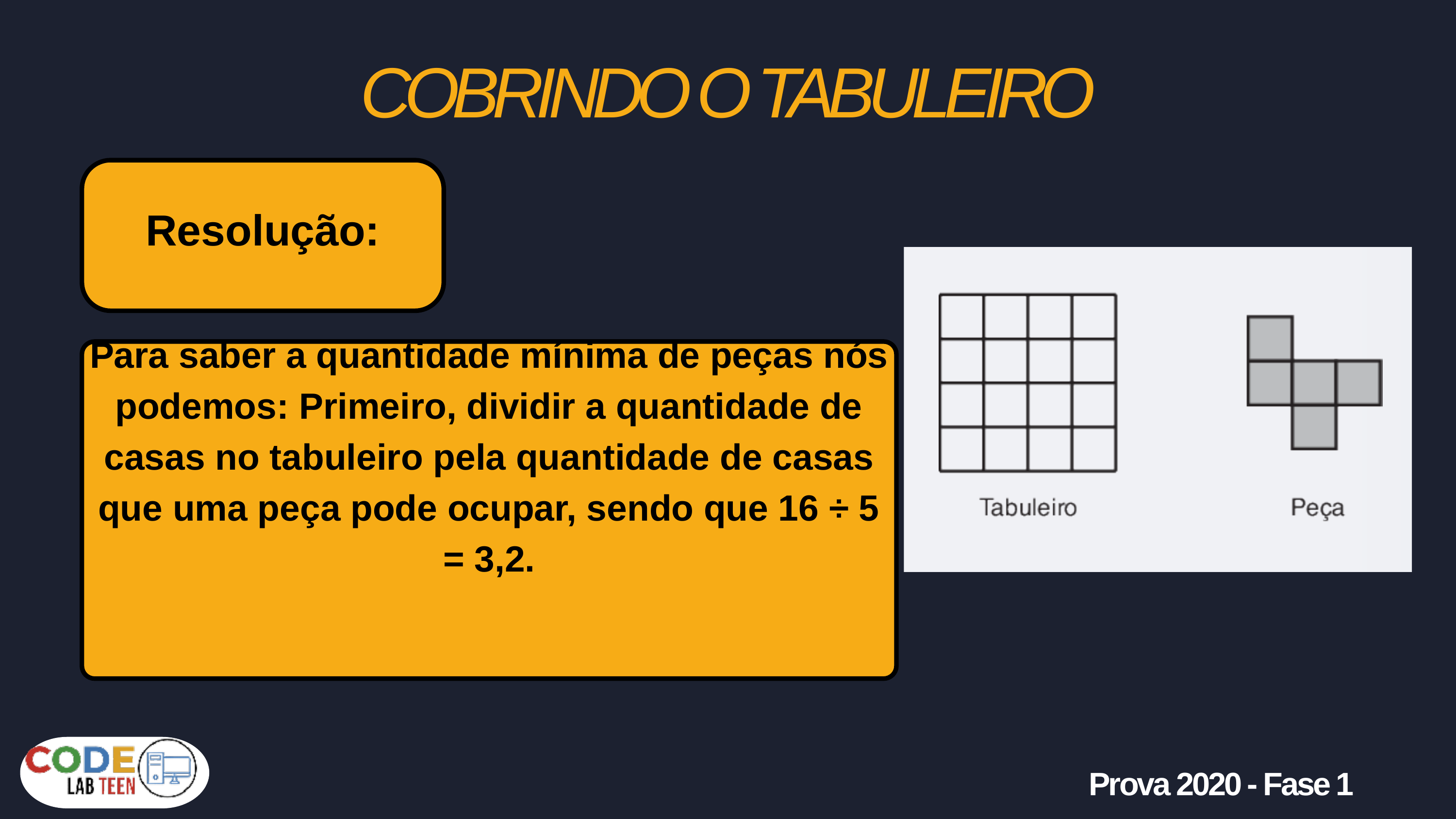

COBRINDO O TABULEIRO

Resolução:

Para saber a quantidade mínima de peças nós podemos: Primeiro, dividir a quantidade de casas no tabuleiro pela quantidade de casas que uma peça pode ocupar, sendo que 16 ÷ 5 = 3,2.

Prova 2020 - Fase 1